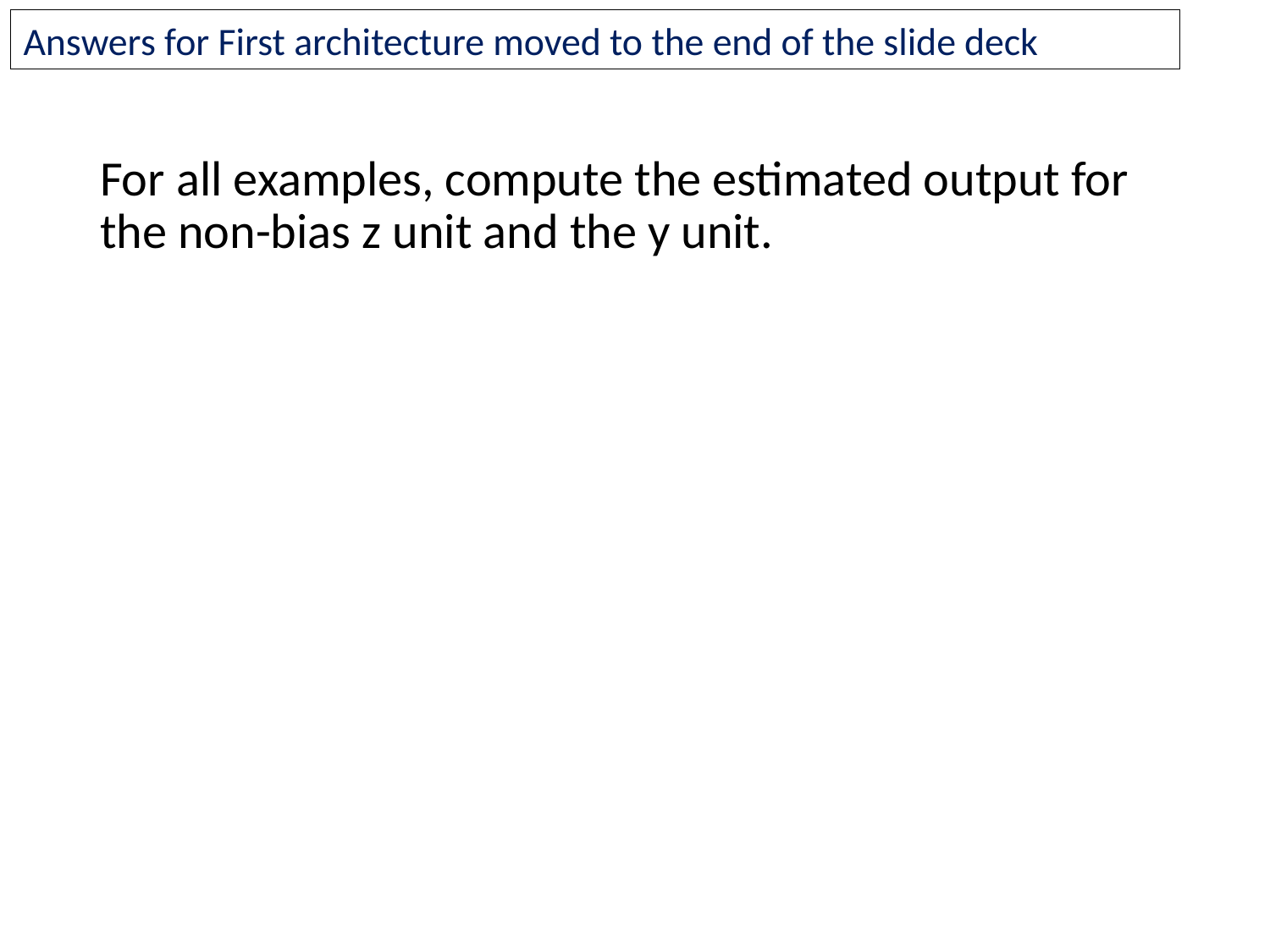

Answers for First architecture moved to the end of the slide deck
For all examples, compute the estimated output for the non-bias z unit and the y unit.